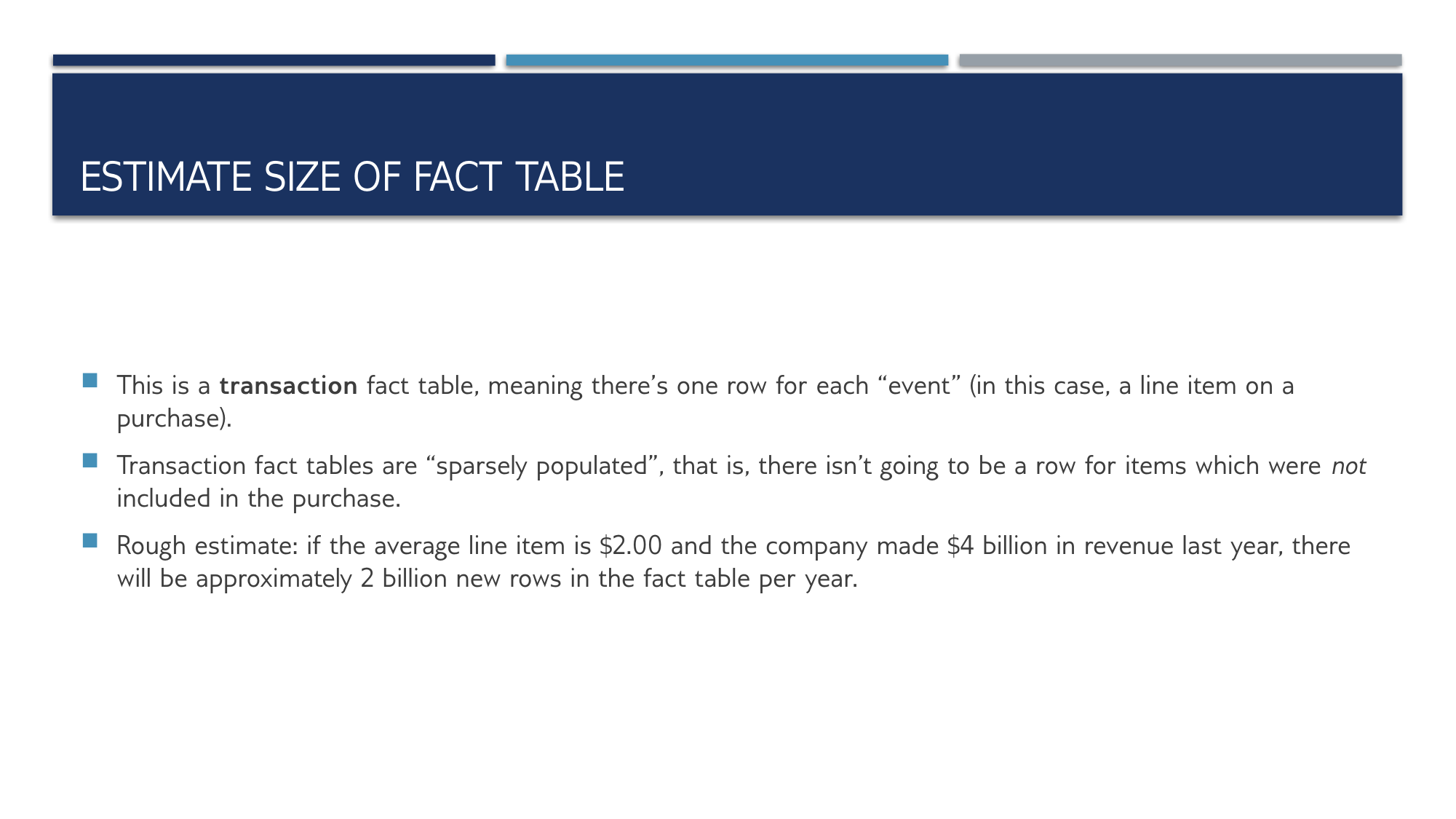

# Estimate size of fact table
This is a transaction fact table, meaning there’s one row for each “event” (in this case, a line item on a purchase).
Transaction fact tables are “sparsely populated”, that is, there isn’t going to be a row for items which were not included in the purchase.
Rough estimate: if the average line item is $2.00 and the company made $4 billion in revenue last year, there will be approximately 2 billion new rows in the fact table per year.